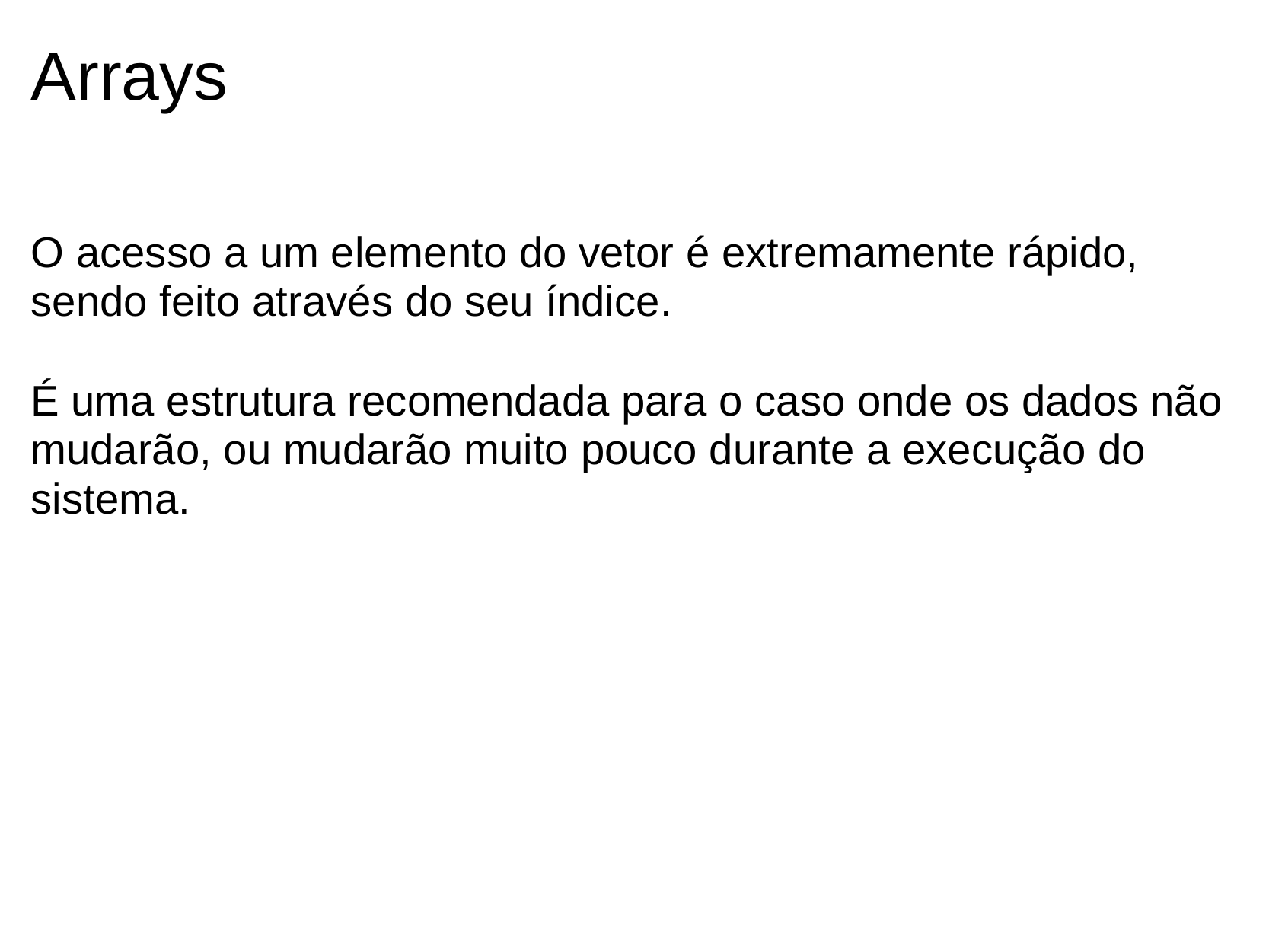

Arrays
O acesso a um elemento do vetor é extremamente rápido, sendo feito através do seu índice.

É uma estrutura recomendada para o caso onde os dados não mudarão, ou mudarão muito pouco durante a execução do sistema.